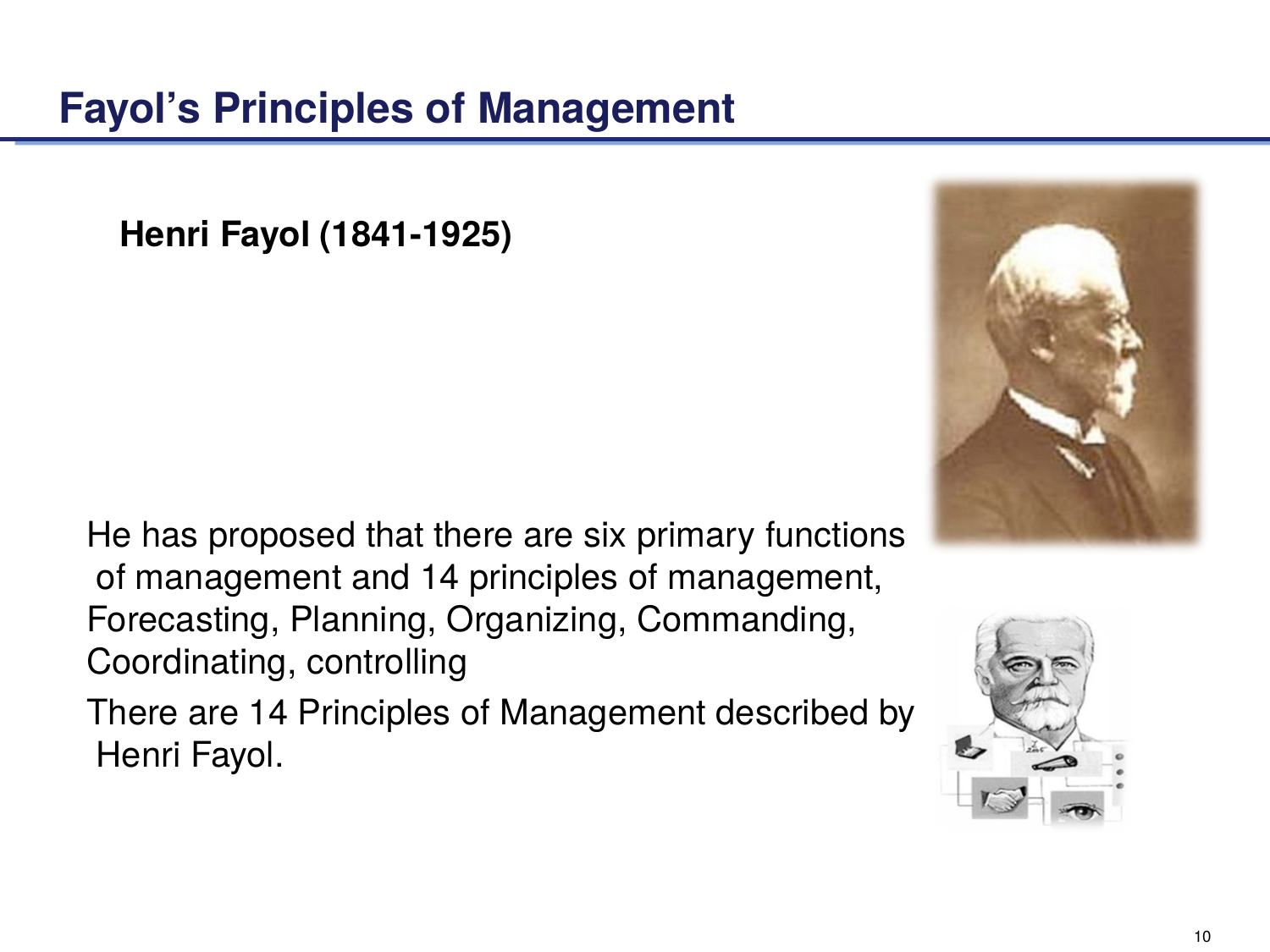

# Fayol’s Principles of Management

Henri Fayol (1841-1925)
He has proposed that there are six primary functions  of management and 14 principles of management,  Forecasting, Planning, Organizing, Commanding,  Coordinating, controlling
There are 14 Principles of Management described by  Henri Fayol.

10